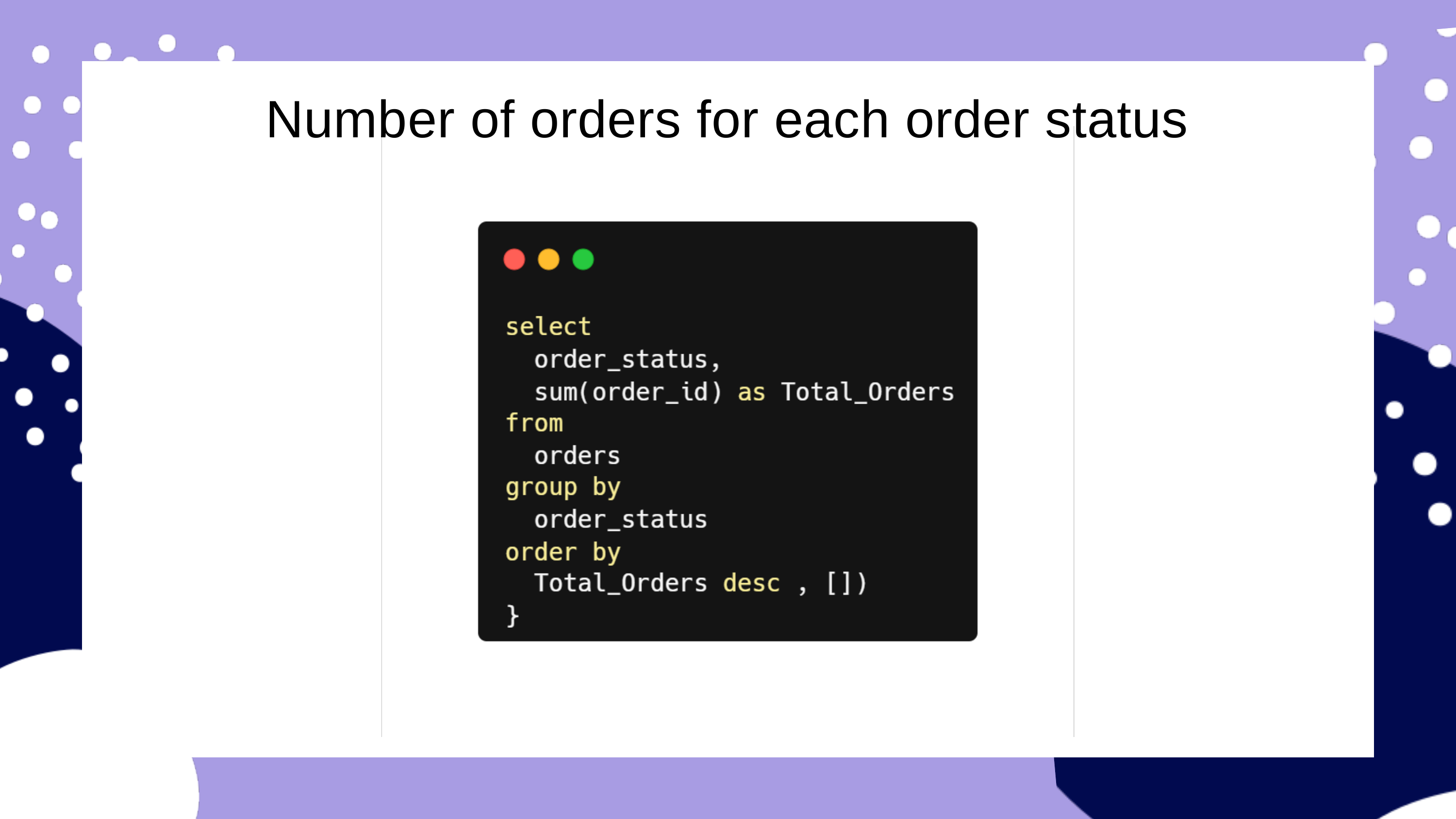

Number of orders for each order status